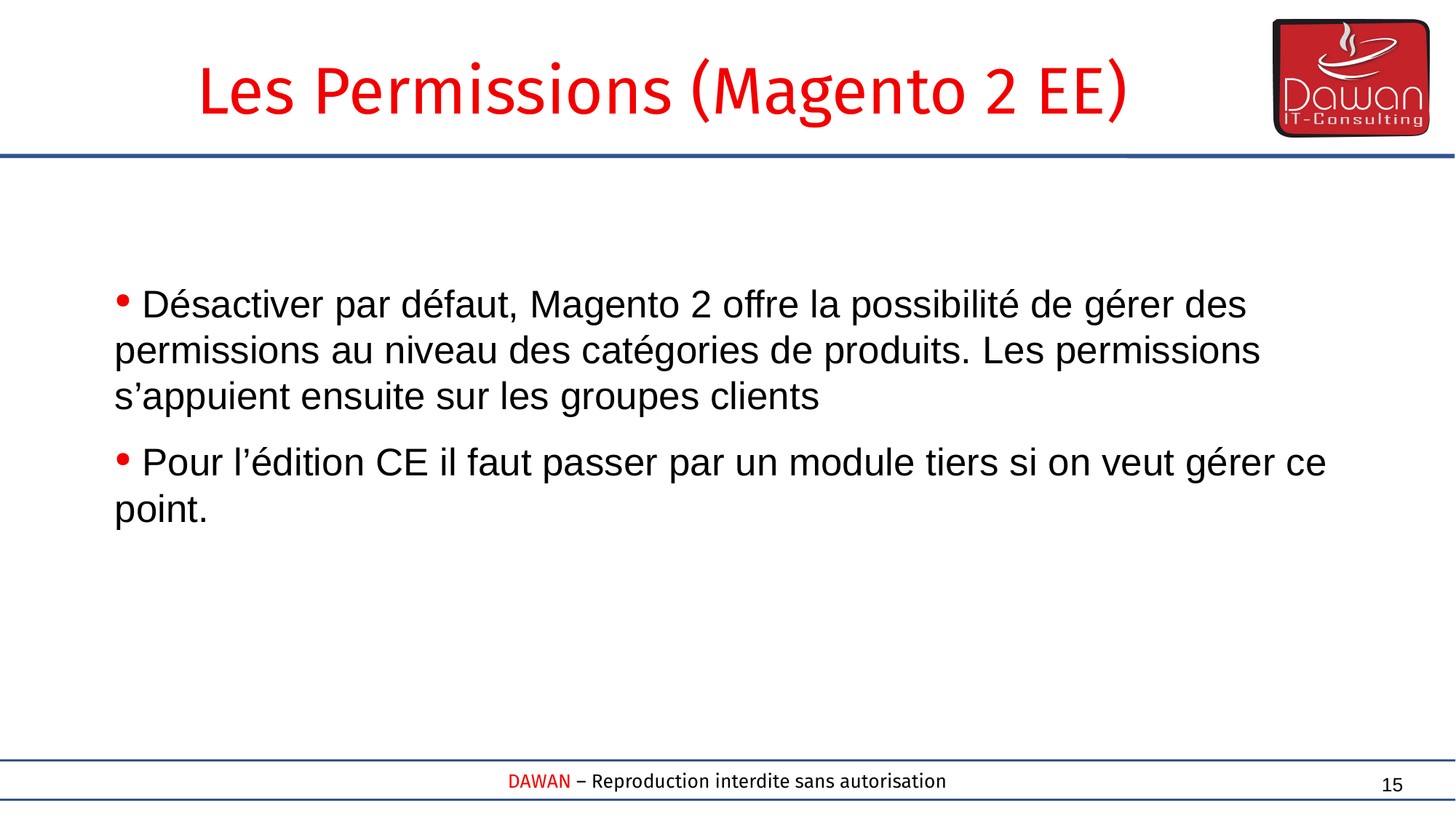

Les Permissions (Magento 2 EE)
 Désactiver par défaut, Magento 2 offre la possibilité de gérer des permissions au niveau des catégories de produits. Les permissions s’appuient ensuite sur les groupes clients
 Pour l’édition CE il faut passer par un module tiers si on veut gérer ce point.
15